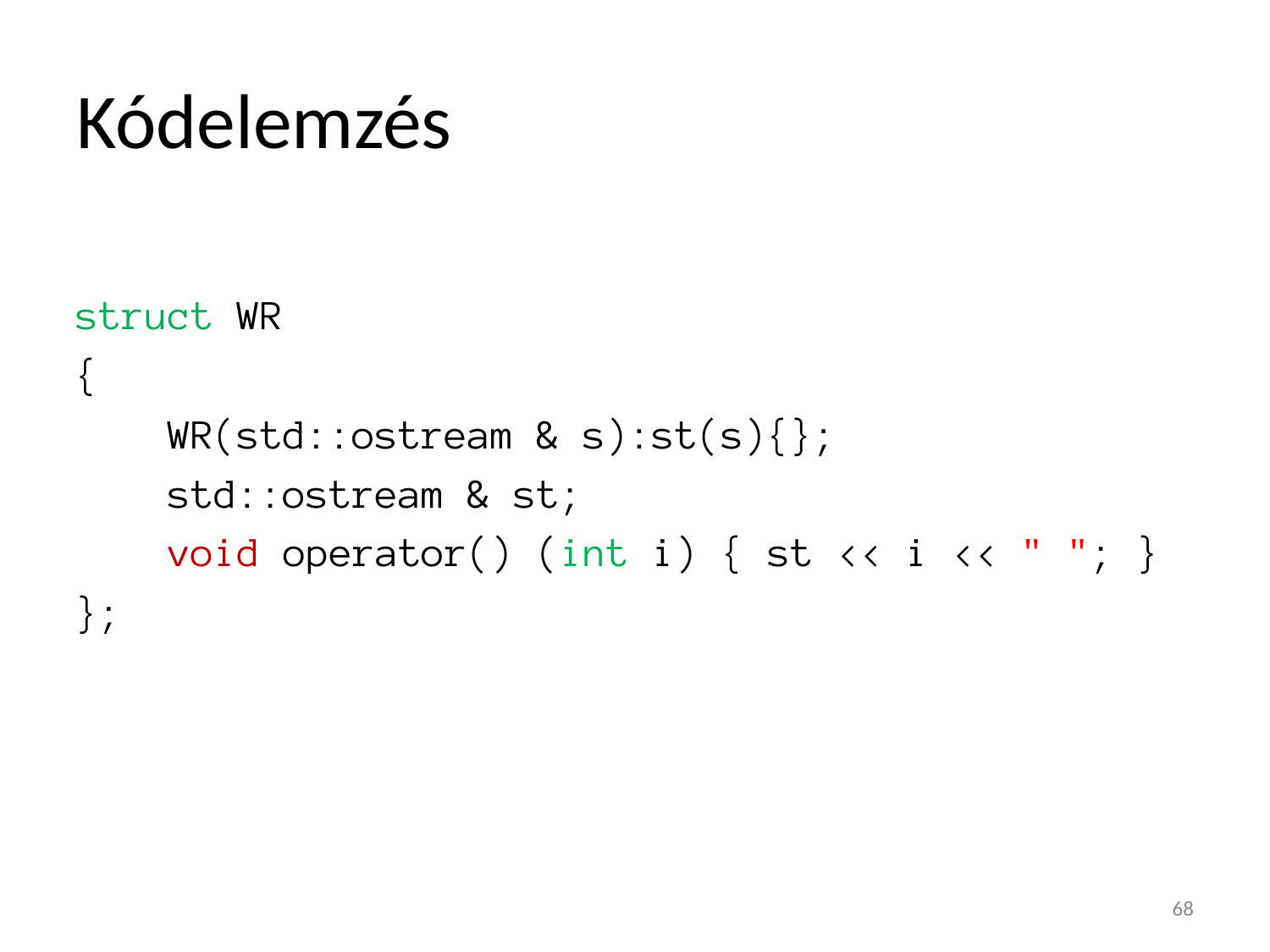

# Kódelemzés

struct WR
{
    WR(std::ostream & s):st(s){};
    std::ostream & st;
    void operator() (int i) { st << i << " "; }
};
68